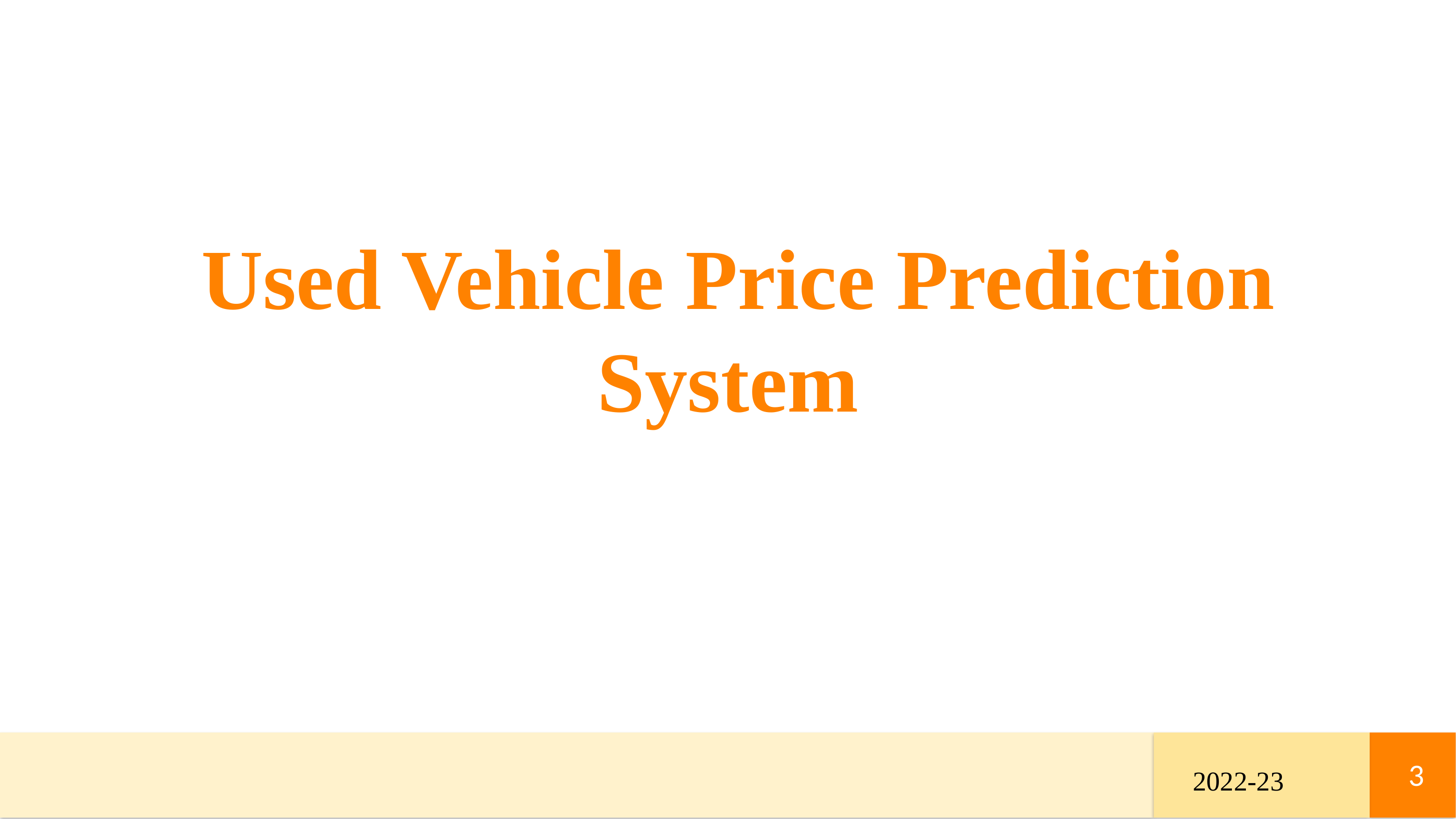

Used Vehicle Price Prediction System

3
3
2022-23